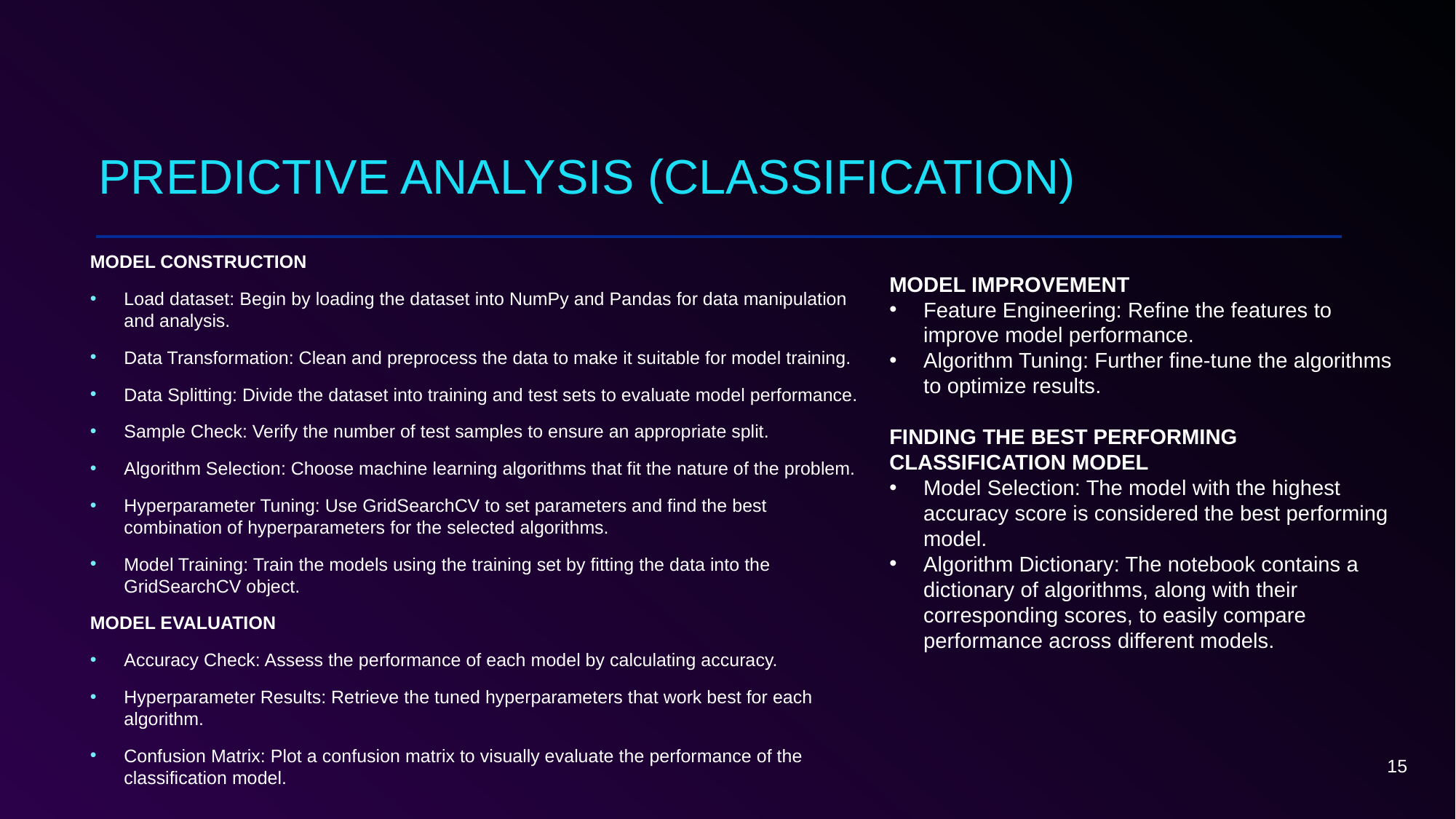

# Predictive analysis (classification)
MODEL CONSTRUCTION
Load dataset: Begin by loading the dataset into NumPy and Pandas for data manipulation and analysis.
Data Transformation: Clean and preprocess the data to make it suitable for model training.
Data Splitting: Divide the dataset into training and test sets to evaluate model performance.
Sample Check: Verify the number of test samples to ensure an appropriate split.
Algorithm Selection: Choose machine learning algorithms that fit the nature of the problem.
Hyperparameter Tuning: Use GridSearchCV to set parameters and find the best combination of hyperparameters for the selected algorithms.
Model Training: Train the models using the training set by fitting the data into the GridSearchCV object.
MODEL EVALUATION
Accuracy Check: Assess the performance of each model by calculating accuracy.
Hyperparameter Results: Retrieve the tuned hyperparameters that work best for each algorithm.
Confusion Matrix: Plot a confusion matrix to visually evaluate the performance of the classification model.

MODEL IMPROVEMENT
Feature Engineering: Refine the features to improve model performance.
Algorithm Tuning: Further fine-tune the algorithms to optimize results.

FINDING THE BEST PERFORMING CLASSIFICATION MODEL
Model Selection: The model with the highest accuracy score is considered the best performing model.
Algorithm Dictionary: The notebook contains a dictionary of algorithms, along with their corresponding scores, to easily compare performance across different models.

15